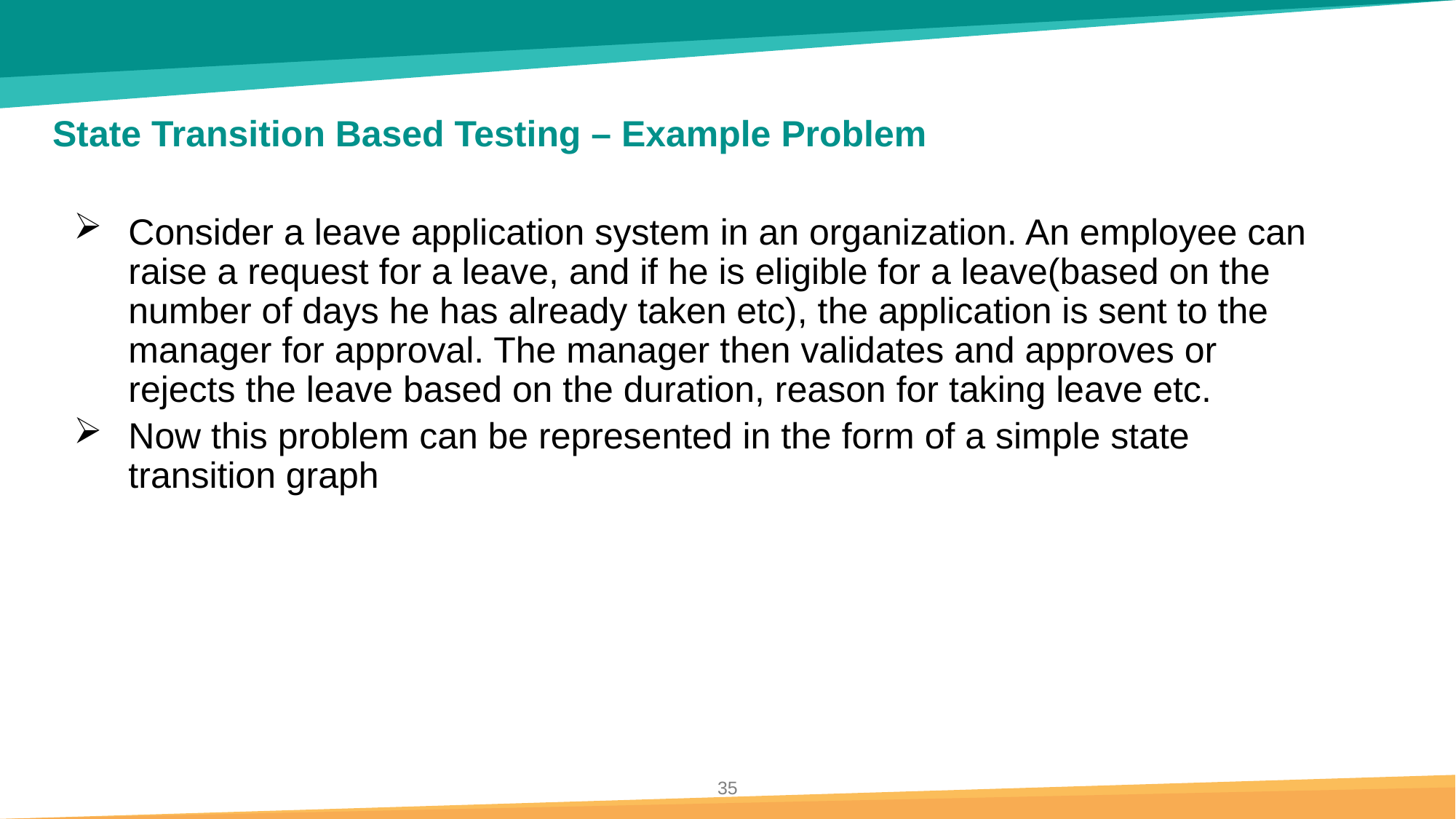

# State Transition Based Testing – Example Problem
Consider a leave application system in an organization. An employee can raise a request for a leave, and if he is eligible for a leave(based on the number of days he has already taken etc), the application is sent to the manager for approval. The manager then validates and approves or rejects the leave based on the duration, reason for taking leave etc.
Now this problem can be represented in the form of a simple state transition graph